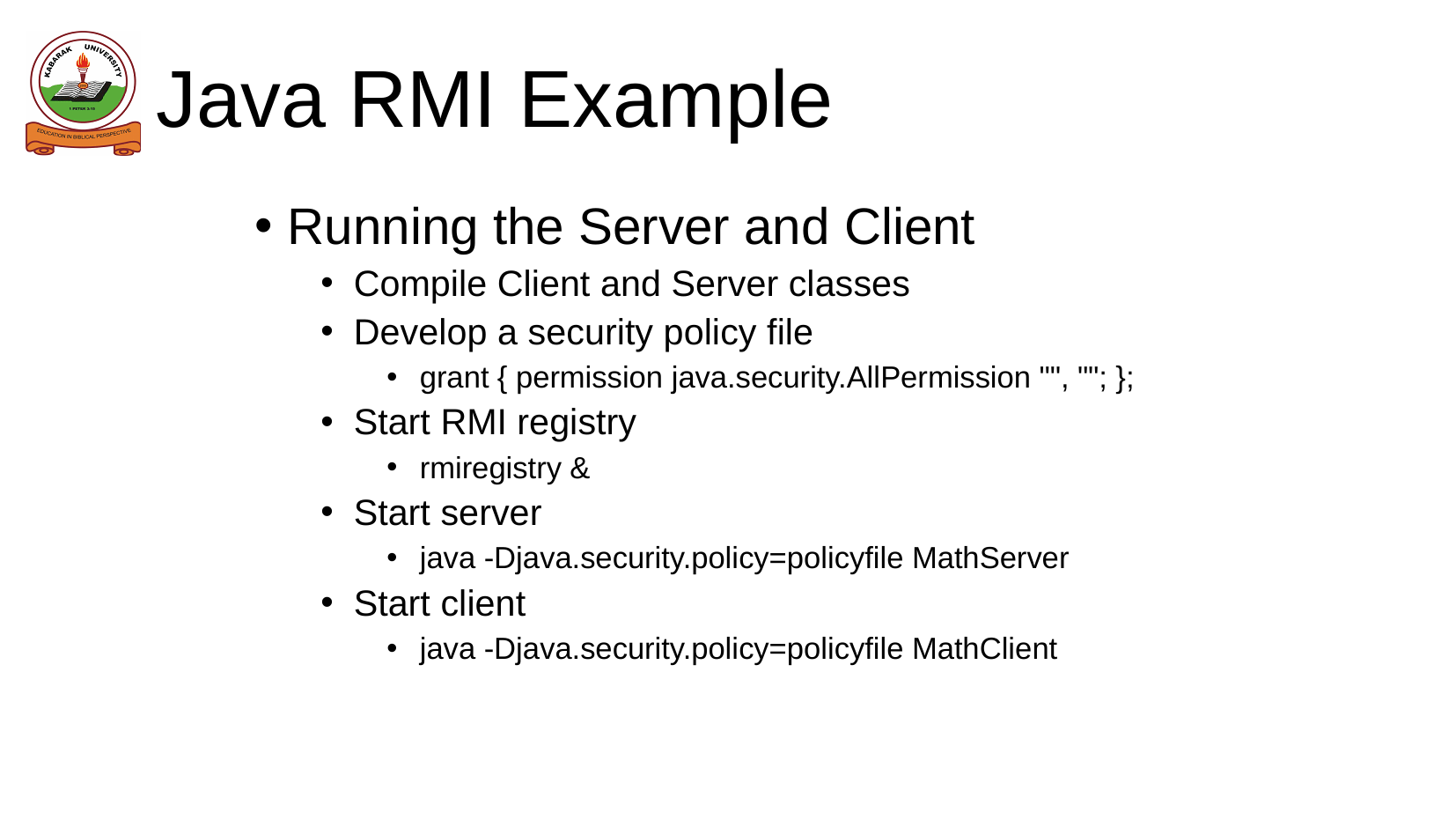

# Java RMI Example
Running the Server and Client
Compile Client and Server classes
Develop a security policy file
grant { permission java.security.AllPermission "", ""; };
Start RMI registry
rmiregistry &
Start server
java -Djava.security.policy=policyfile MathServer
Start client
java -Djava.security.policy=policyfile MathClient